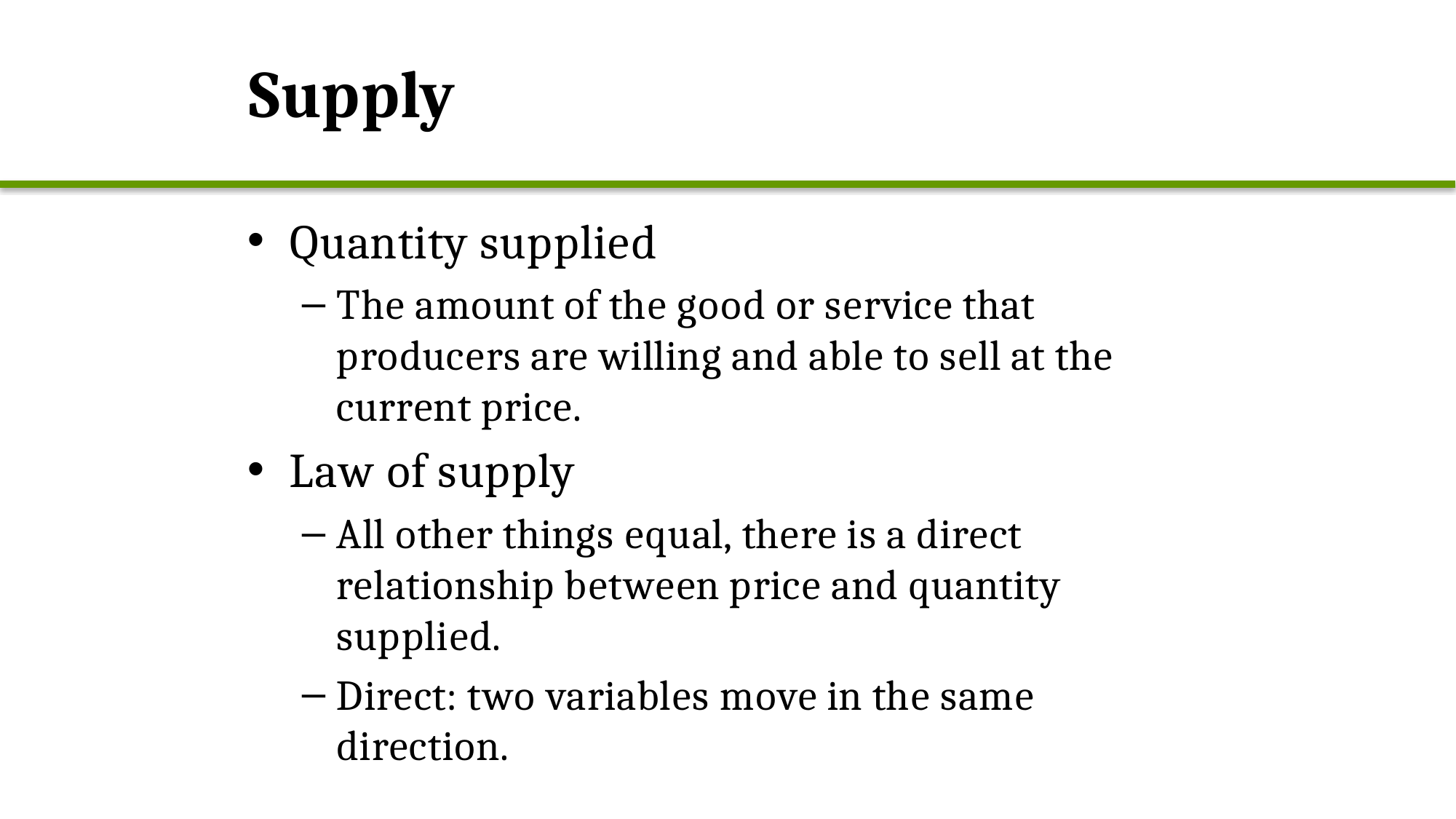

# Supply
Quantity supplied
The amount of the good or service that producers are willing and able to sell at the current price.
Law of supply
All other things equal, there is a direct relationship between price and quantity supplied.
Direct: two variables move in the same direction.